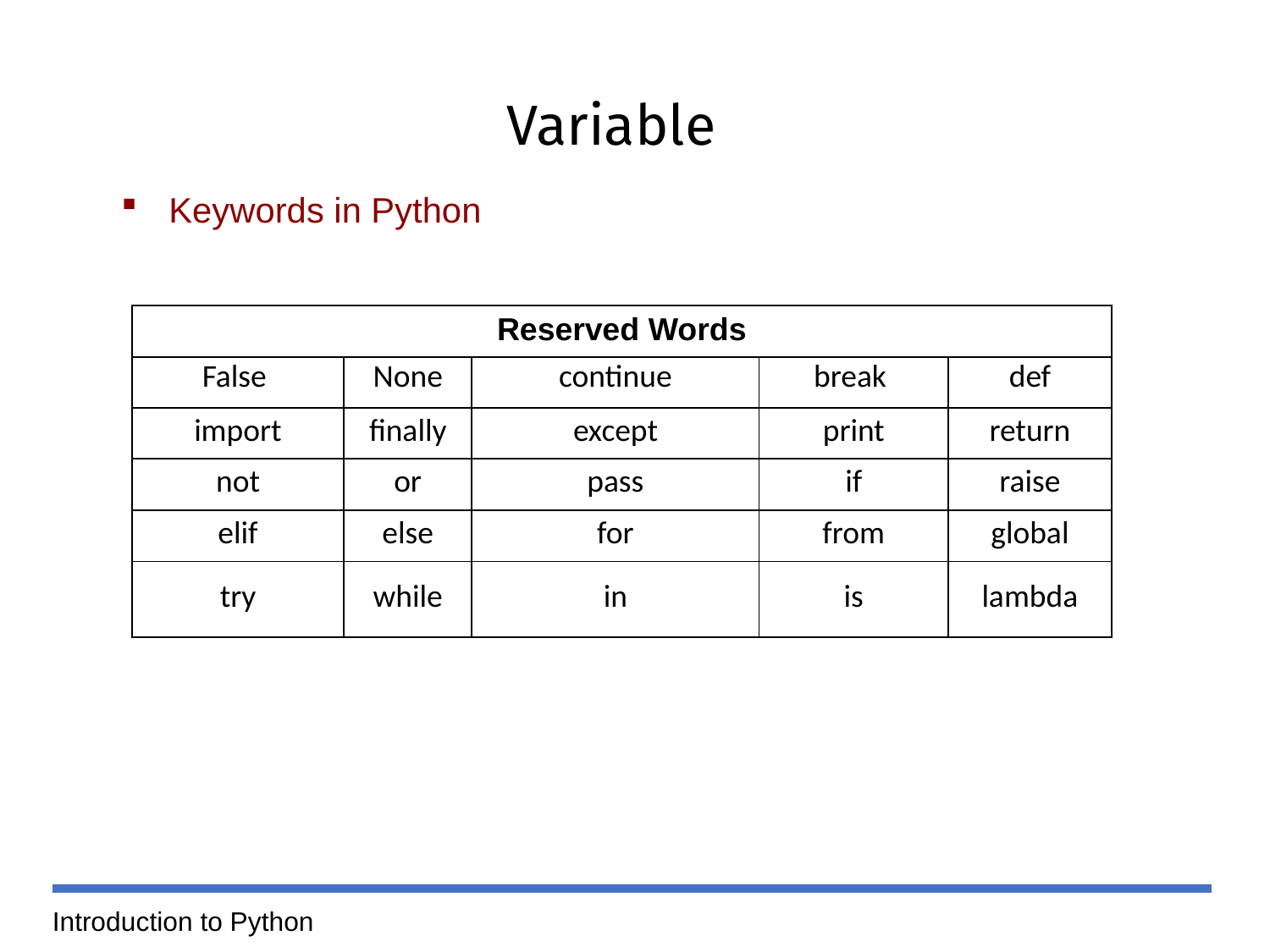

Variable
Keywords in Python

| Reserved Words |  |  |  |  |
| --- | --- | --- | --- | --- |
| False | None | continue | break | def |
| import | finally | except | print | return |
| not | or | pass | if | raise |
| elif | else | for | from | global |
| try | while | in | is | lambda |
Introduction to Python